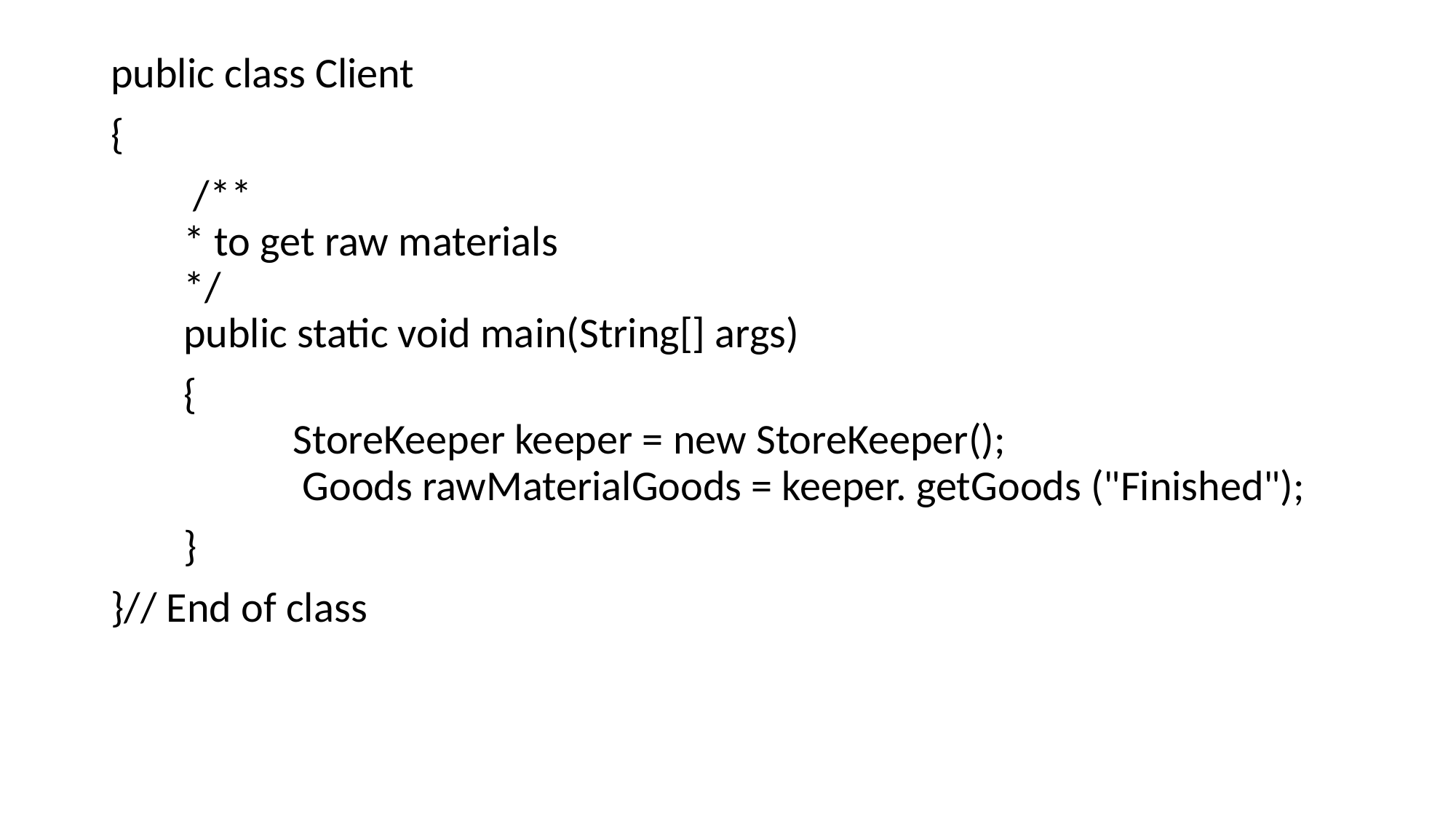

public class Client
{
	 /**
* to get raw materials
*/
public static void main(String[] args)
	{
	StoreKeeper keeper = new StoreKeeper();
	 Goods rawMaterialGoods = keeper. getGoods ("Finished");
	}
}// End of class